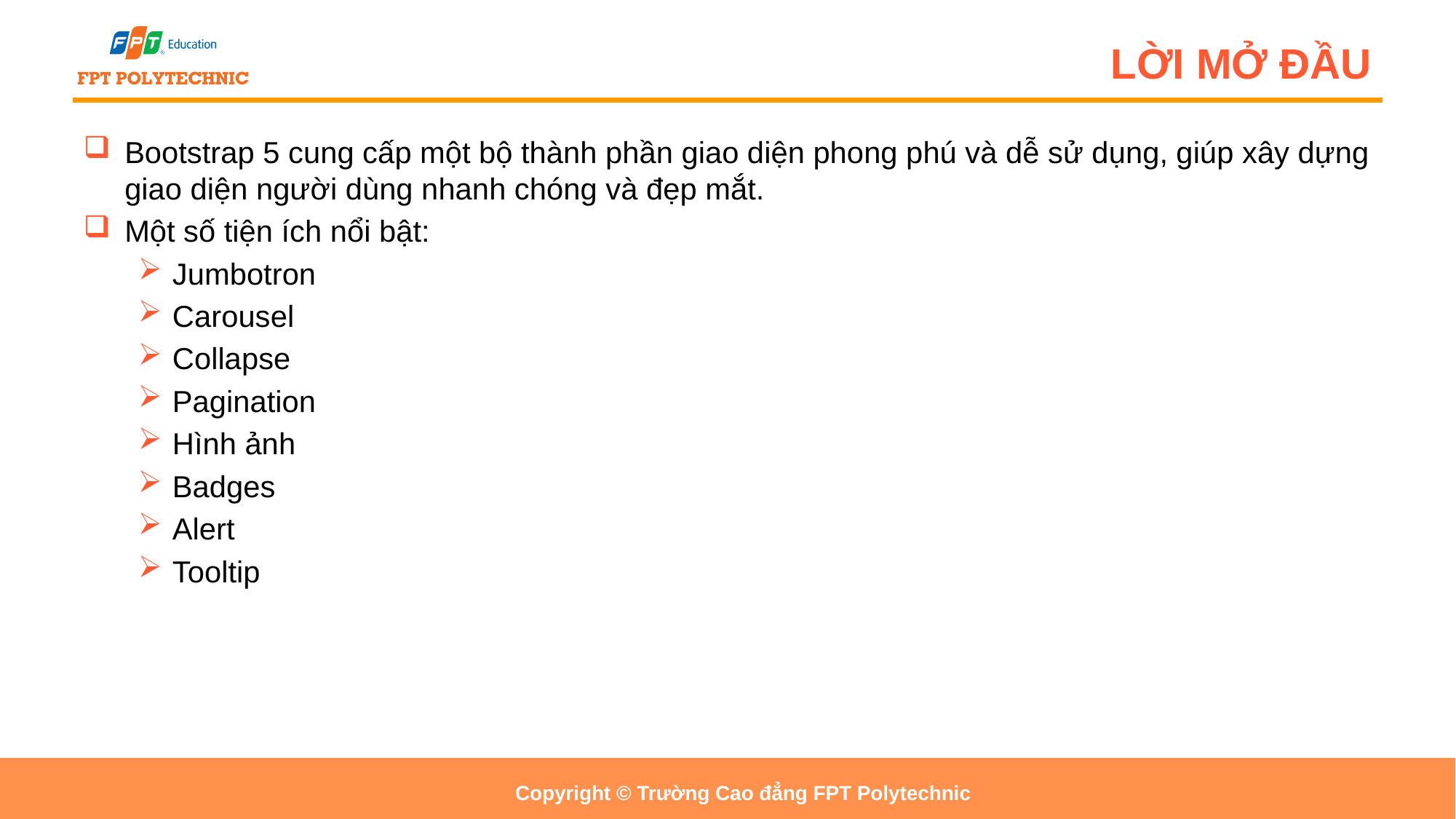

# LỜI MỞ ĐẦU
Bootstrap 5 cung cấp một bộ thành phần giao diện phong phú và dễ sử dụng, giúp xây dựng giao diện người dùng nhanh chóng và đẹp mắt.
Một số tiện ích nổi bật:
Jumbotron
Carousel
Collapse
Pagination
Hình ảnh
Badges
Alert
Tooltip

Copyright © Trường Cao đẳng FPT Polytechnic